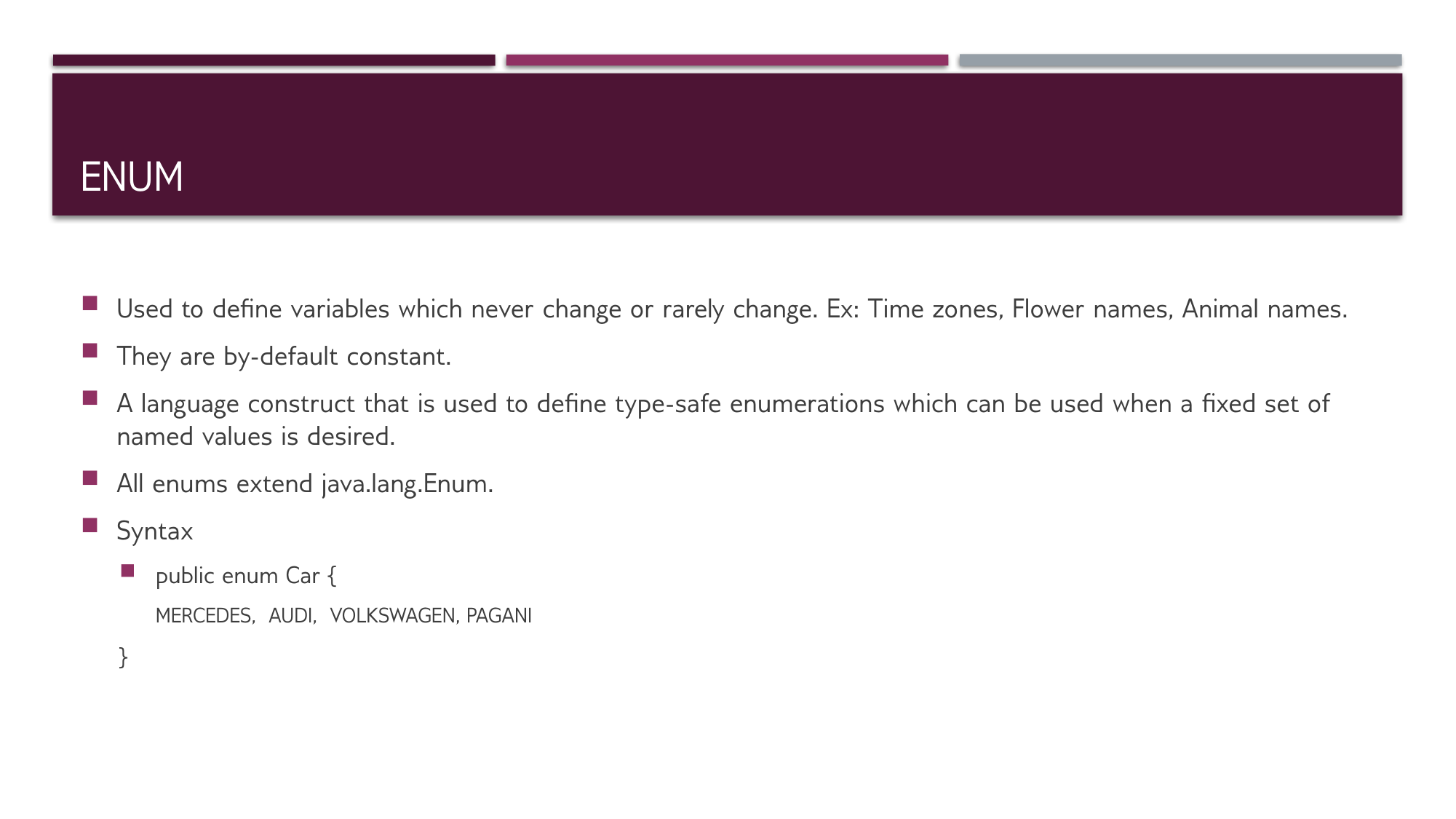

# Enum
Used to define variables which never change or rarely change. Ex: Time zones, Flower names, Animal names.
They are by-default constant.
A language construct that is used to define type-safe enumerations which can be used when a fixed set of named values is desired.
All enums extend java.lang.Enum.
Syntax
public enum Car {
MERCEDES,  AUDI,  VOLKSWAGEN, PAGANI
}